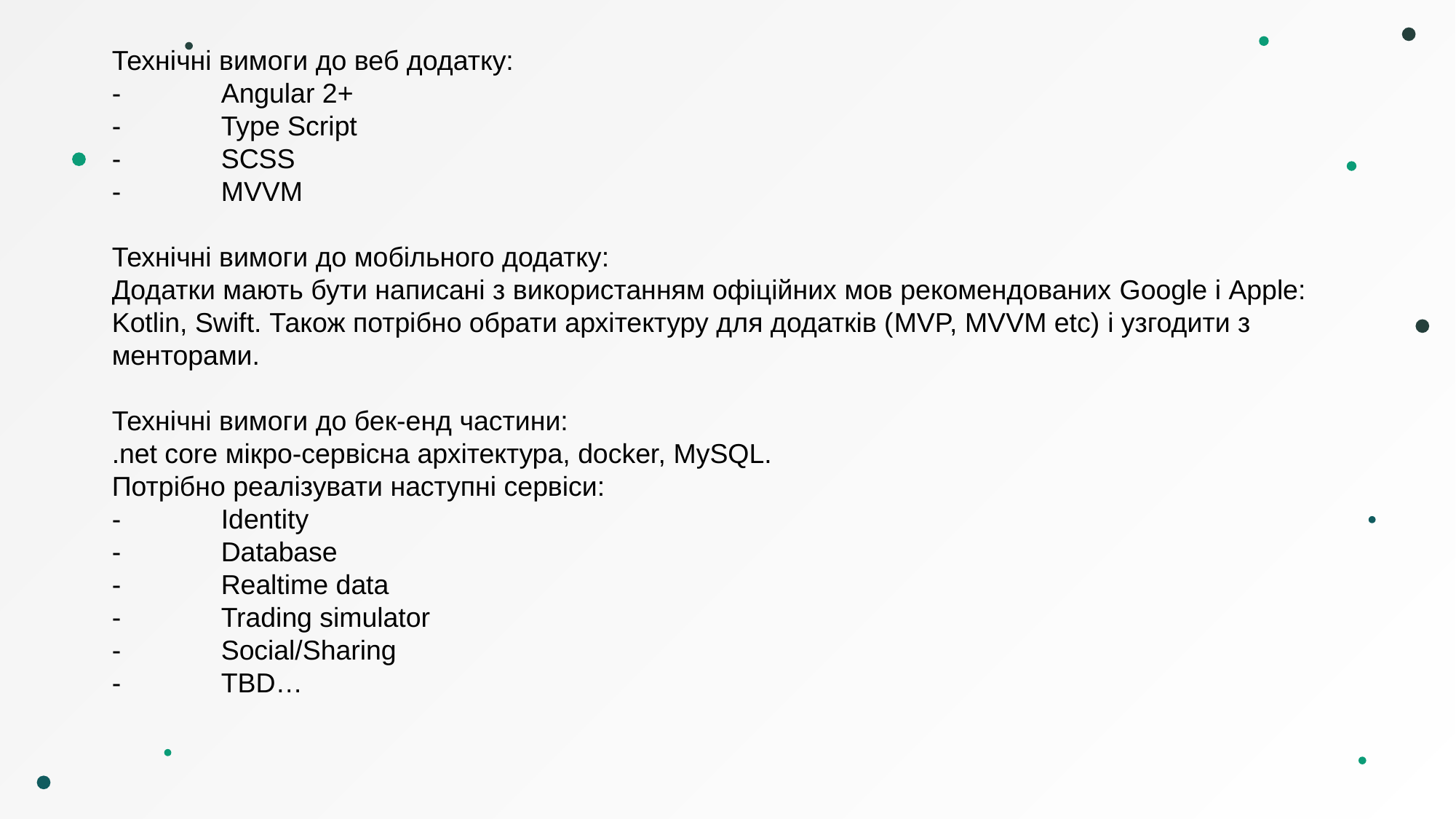

Технічні вимоги до веб додатку:
-	Angular 2+
-	Type Script
-	SCSS
-	MVVM

Технічні вимоги до мобільного додатку:
Додатки мають бути написані з використанням офіційних мов рекомендованих Google і Apple: Kotlin, Swift. Також потрібно обрати архітектуру для додатків (MVP, MVVM etc) і узгодити з менторами.

Технічні вимоги до бек-енд частини:
.net core мікро-сервісна архітектура, docker, MySQL.
Потрібно реалізувати наступні сервіси:
-	Identity
-	Database
-	Realtime data
-	Trading simulator
-	Social/Sharing
-	TBD…